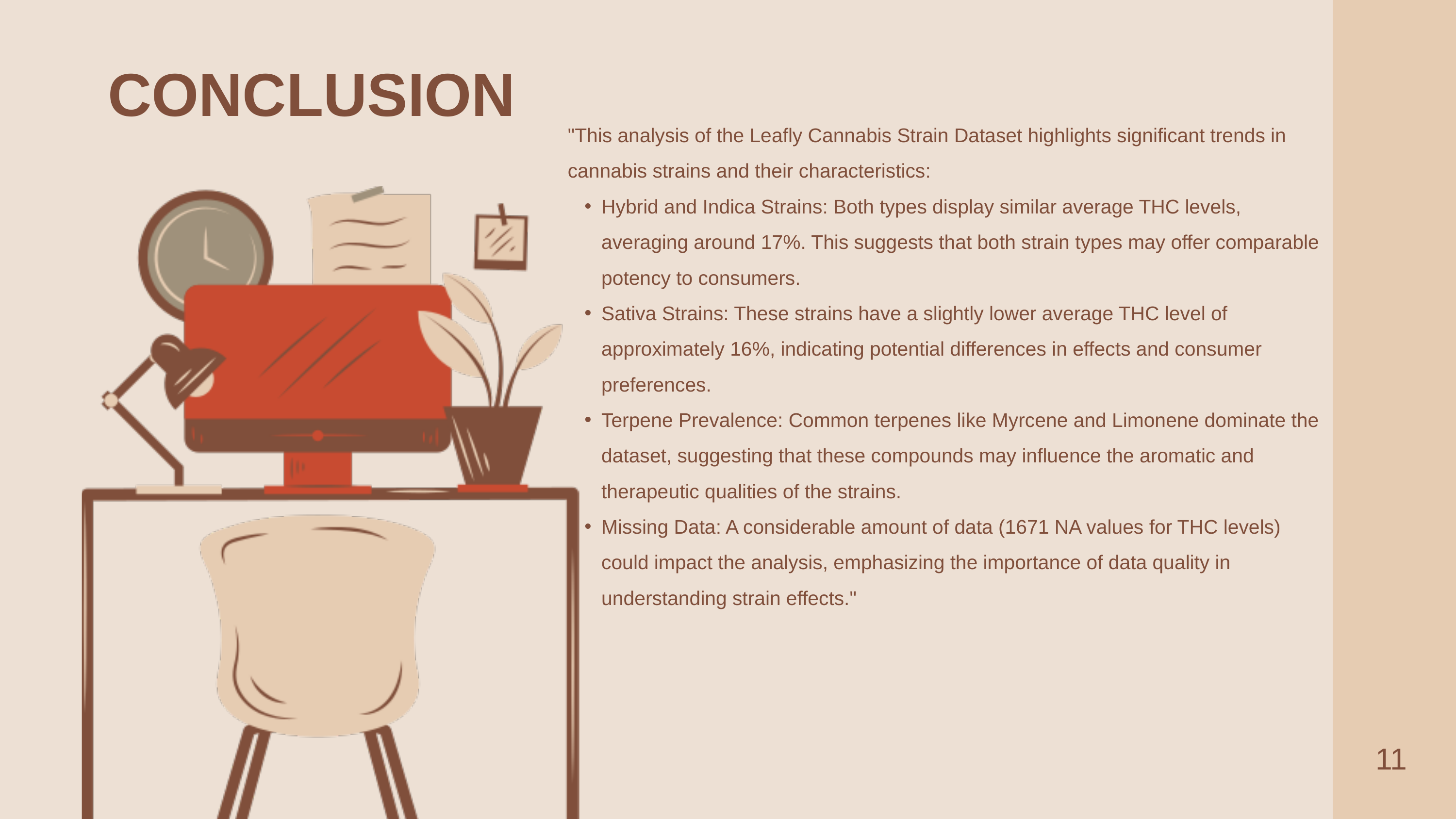

CONCLUSION
"This analysis of the Leafly Cannabis Strain Dataset highlights significant trends in cannabis strains and their characteristics:
Hybrid and Indica Strains: Both types display similar average THC levels, averaging around 17%. This suggests that both strain types may offer comparable potency to consumers.
Sativa Strains: These strains have a slightly lower average THC level of approximately 16%, indicating potential differences in effects and consumer preferences.
Terpene Prevalence: Common terpenes like Myrcene and Limonene dominate the dataset, suggesting that these compounds may influence the aromatic and therapeutic qualities of the strains.
Missing Data: A considerable amount of data (1671 NA values for THC levels) could impact the analysis, emphasizing the importance of data quality in understanding strain effects."

11
2